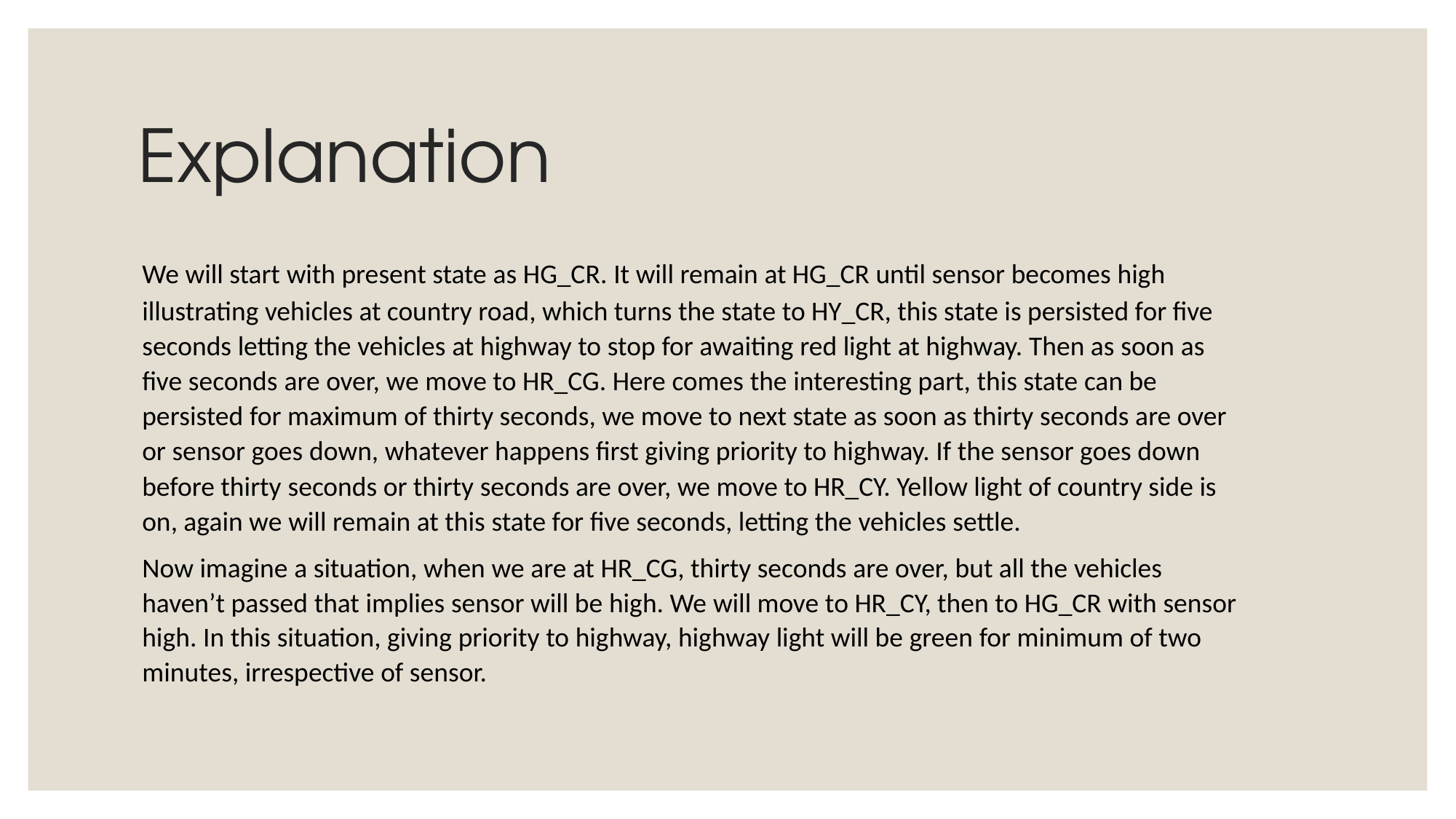

# Explanation
We will start with present state as HG_CR. It will remain at HG_CR until sensor becomes high
illustrating vehicles at country road, which turns the state to HY_CR, this state is persisted for five seconds letting the vehicles at highway to stop for awaiting red light at highway. Then as soon as five seconds are over, we move to HR_CG. Here comes the interesting part, this state can be persisted for maximum of thirty seconds, we move to next state as soon as thirty seconds are over or sensor goes down, whatever happens first giving priority to highway. If the sensor goes down before thirty seconds or thirty seconds are over, we move to HR_CY. Yellow light of country side is on, again we will remain at this state for five seconds, letting the vehicles settle.
Now imagine a situation, when we are at HR_CG, thirty seconds are over, but all the vehicles haven’t passed that implies sensor will be high. We will move to HR_CY, then to HG_CR with sensor high. In this situation, giving priority to highway, highway light will be green for minimum of two minutes, irrespective of sensor.